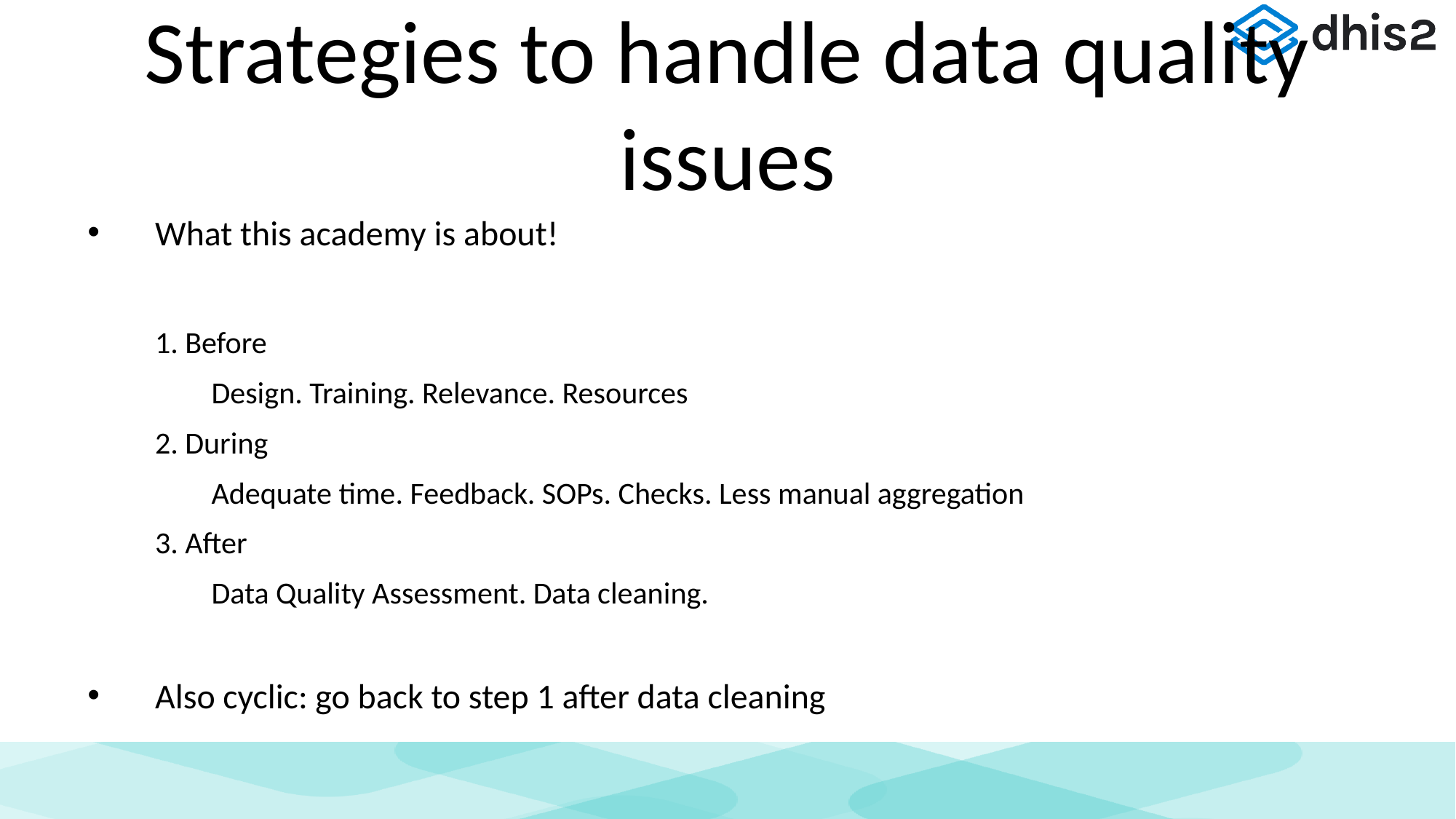

# Strategies to handle data quality issues
What this academy is about!

1. Before
	   Design. Training. Relevance. Resources
2. During
	   Adequate time. Feedback. SOPs. Checks. Less manual aggregation
3. After
	   Data Quality Assessment. Data cleaning.

Also cyclic: go back to step 1 after data cleaning